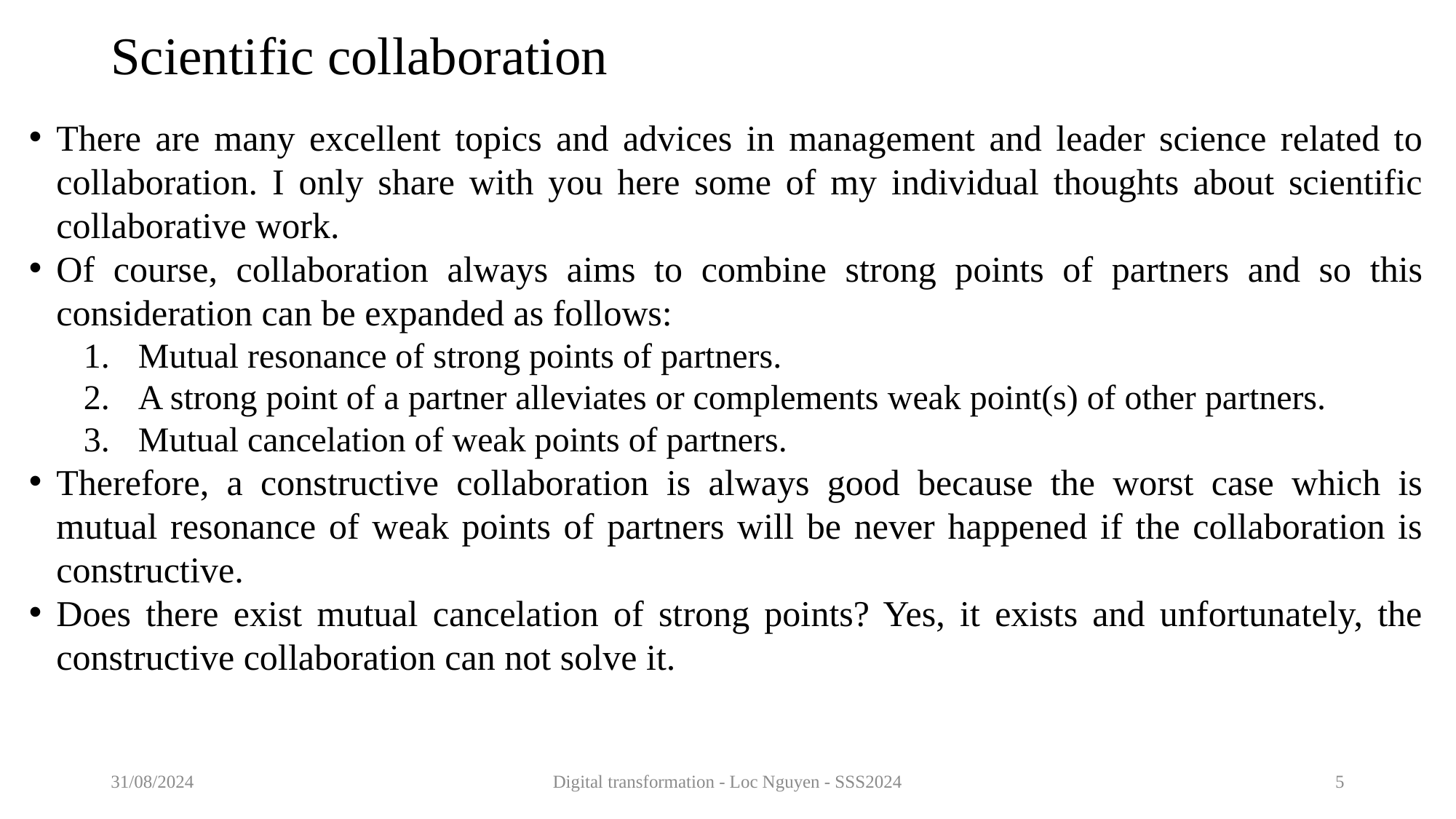

# Scientific collaboration
There are many excellent topics and advices in management and leader science related to collaboration. I only share with you here some of my individual thoughts about scientific collaborative work.
Of course, collaboration always aims to combine strong points of partners and so this consideration can be expanded as follows:
Mutual resonance of strong points of partners.
A strong point of a partner alleviates or complements weak point(s) of other partners.
Mutual cancelation of weak points of partners.
Therefore, a constructive collaboration is always good because the worst case which is mutual resonance of weak points of partners will be never happened if the collaboration is constructive.
Does there exist mutual cancelation of strong points? Yes, it exists and unfortunately, the constructive collaboration can not solve it.

31/08/2024
Digital transformation - Loc Nguyen - SSS2024
5